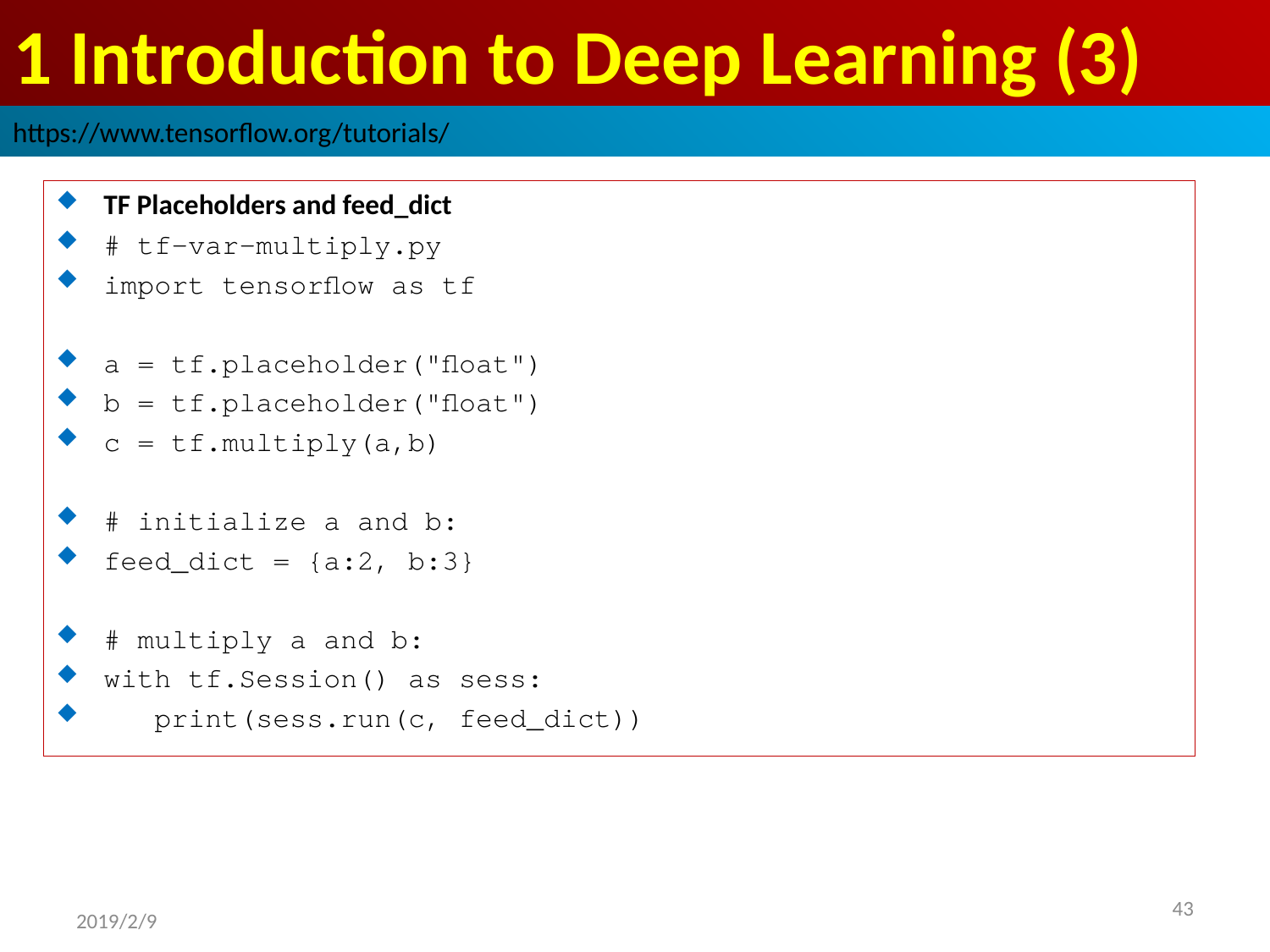

# 1 Introduction to Deep Learning (3)
https://www.tensorflow.org/tutorials/
TF Placeholders and feed_dict
# tf-var-multiply.py
import tensorflow as tf

a = tf.placeholder("float")
b = tf.placeholder("float")
c = tf.multiply(a,b)

# initialize a and b:
feed_dict = {a:2, b:3}

# multiply a and b:
with tf.Session() as sess:
   print(sess.run(c, feed_dict))

2019/2/9
43